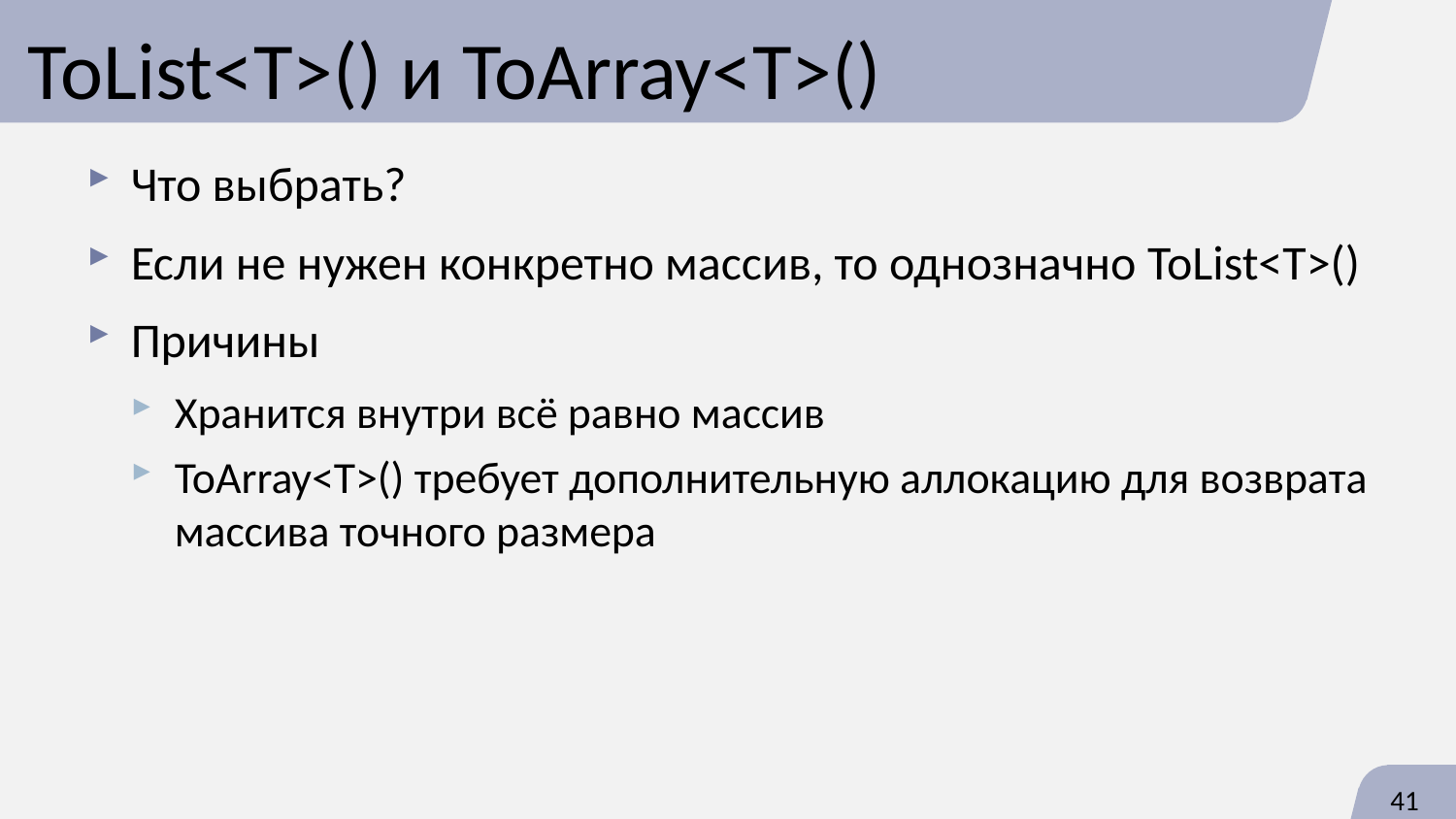

# ToList<T>() и ToArray<T>()
Что выбрать?
Если не нужен конкретно массив, то однозначно ToList<T>()
Причины
Хранится внутри всё равно массив
ToArray<T>() требует дополнительную аллокацию для возврата массива точного размера
41